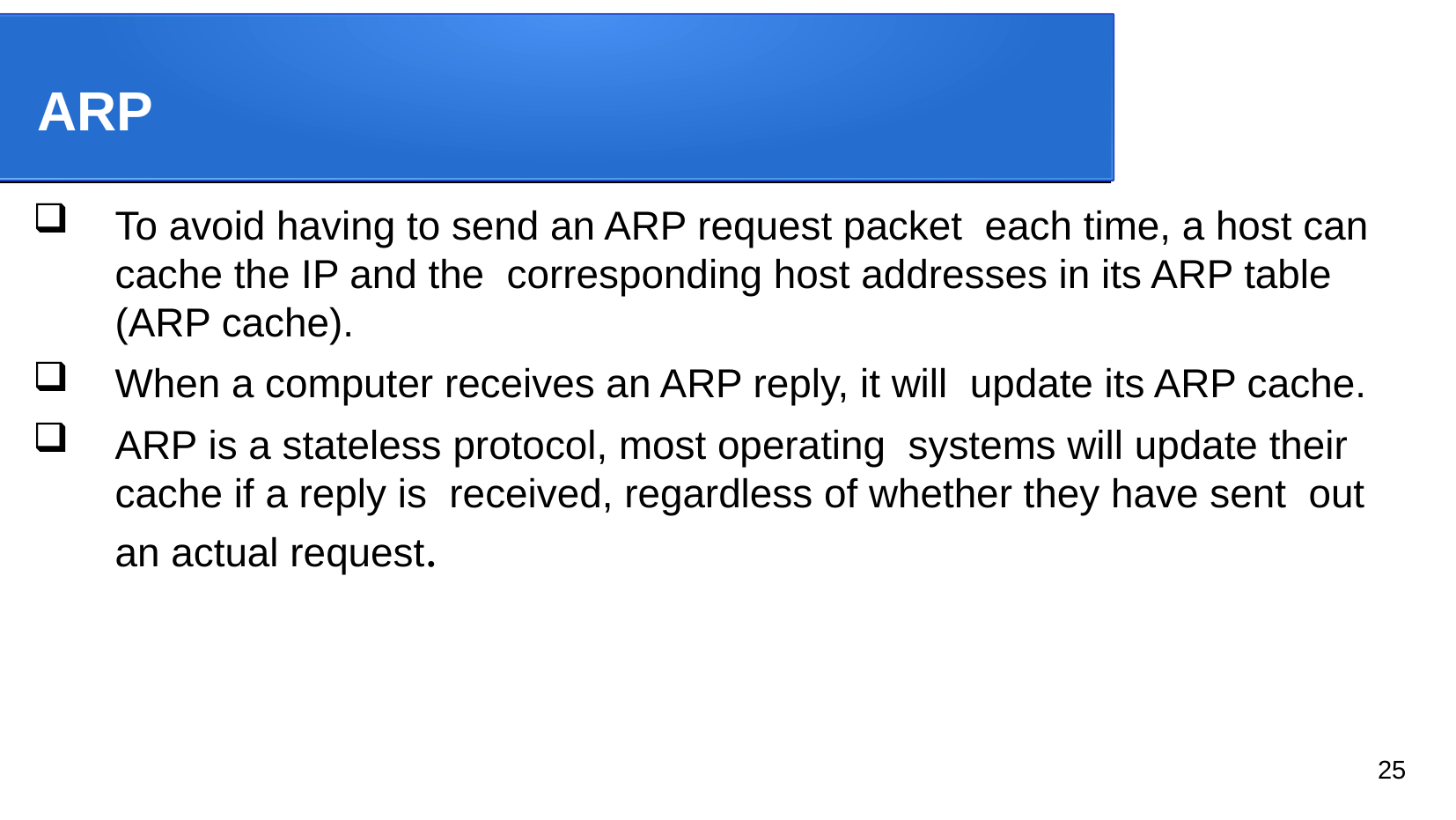

ARP
To avoid having to send an ARP request packet  each time, a host can cache the IP and the  corresponding host addresses in its ARP table  (ARP cache).
When a computer receives an ARP reply, it will  update its ARP cache.
ARP is a stateless protocol, most operating  systems will update their cache if a reply is  received, regardless of whether they have sent  out an actual request.

25